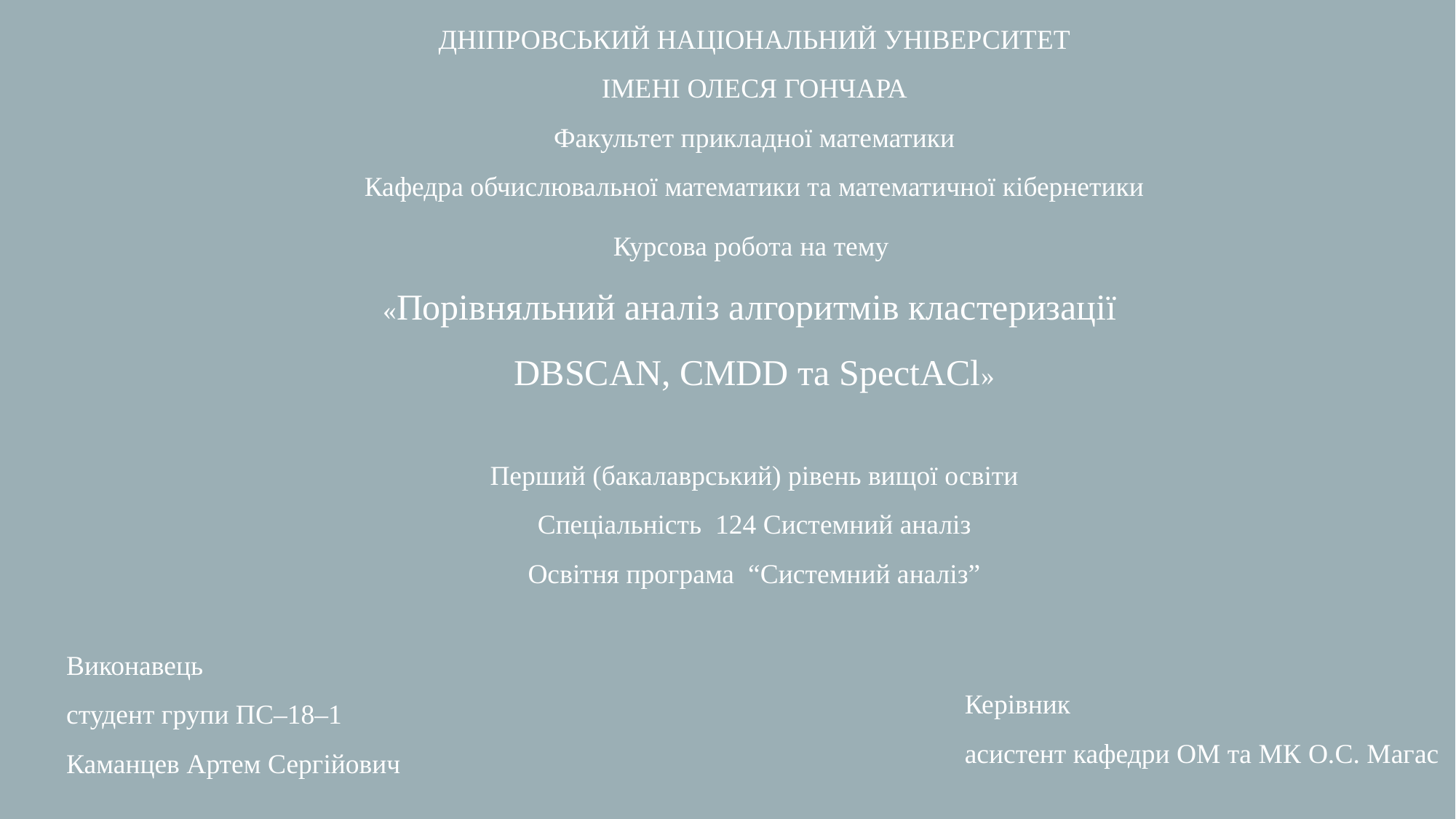

ДНІПРОВСЬКИЙ НАЦІОНАЛЬНИЙ УНІВЕРСИТЕТ
ІМЕНІ ОЛЕСЯ ГОНЧАРА
Факультет прикладної математики
Кафедра обчислювальної математики та математичної кібернетики
Курсова робота на тему
«Порівняльний аналіз алгоритмів кластеризації
DBSCAN, CMDD та SpectACl»

Перший (бакалаврський) рівень вищої освіти
Спеціальність  124 Системний аналіз
Освітня програма  “Системний аналіз”

Виконавець
студент групи ПС–18–1
Каманцев Артем Сергійович

Керівник
асистент кафедри ОМ та МК О.С. Магас